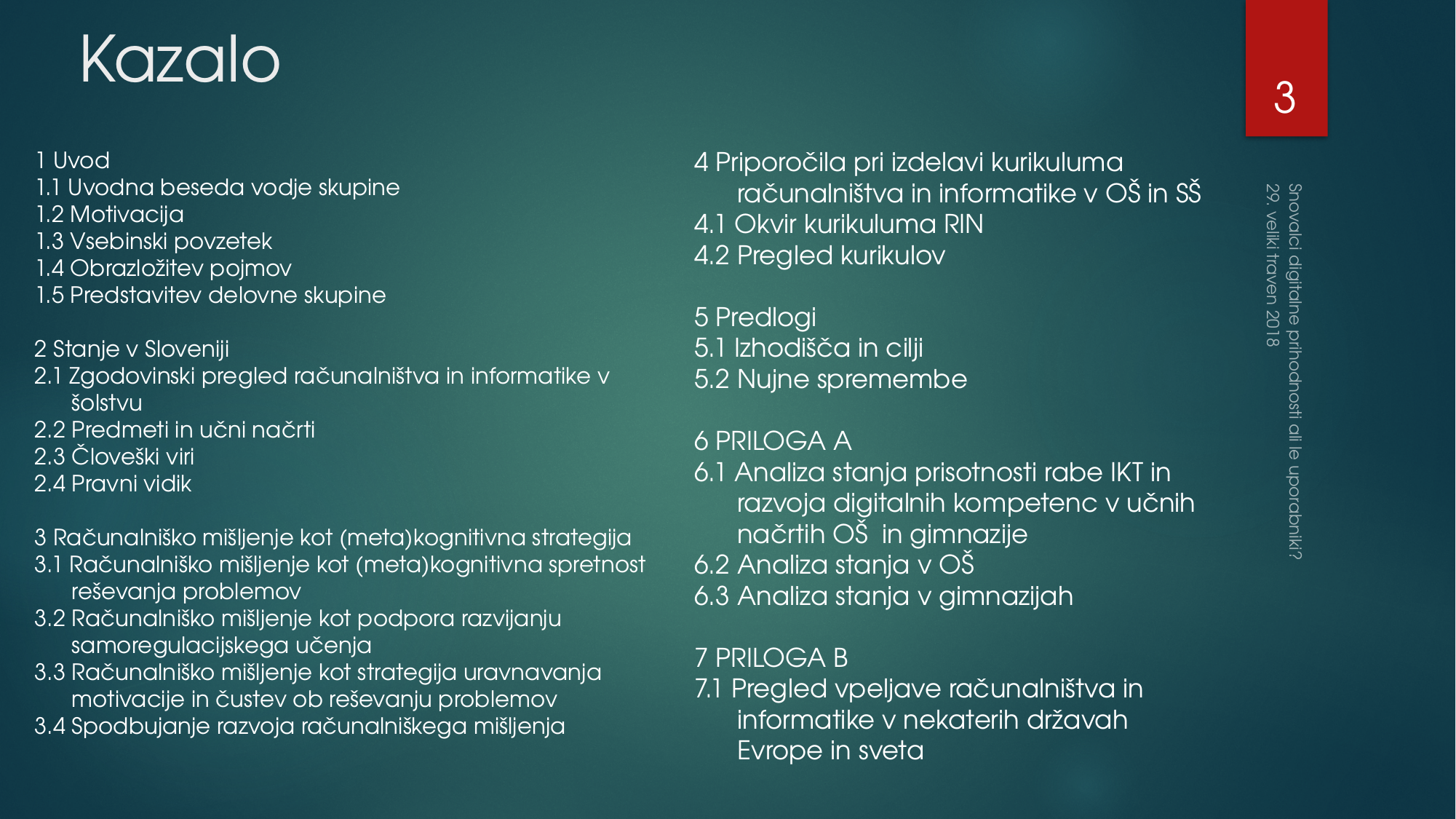

# Kazalo
3
1 Uvod
1.1 Uvodna beseda vodje skupine
1.2 Motivacija
1.3 Vsebinski povzetek
1.4 Obrazložitev pojmov
1.5 Predstavitev delovne skupine

2 Stanje v Sloveniji
2.1 Zgodovinski pregled računalništva in informatike v šolstvu
2.2 Predmeti in učni načrti
2.3 Človeški viri
2.4 Pravni vidik

3 Računalniško mišljenje kot (meta)kognitivna strategija
3.1 Računalniško mišljenje kot (meta)kognitivna spretnost reševanja problemov
3.2 Računalniško mišljenje kot podpora razvijanju samoregulacijskega učenja
3.3 Računalniško mišljenje kot strategija uravnavanja motivacije in čustev ob reševanju problemov
3.4 Spodbujanje razvoja računalniškega mišljenja
4 Priporočila pri izdelavi kurikuluma računalništva in informatike v OŠ in SŠ
4.1 Okvir kurikuluma RIN
4.2 Pregled kurikulov

5 Predlogi
5.1 Izhodišča in cilji
5.2 Nujne spremembe

6 PRILOGA A
6.1 Analiza stanja prisotnosti rabe IKT in razvoja digitalnih kompetenc v učnih načrtih OŠ  in gimnazije
6.2 Analiza stanja v OŠ
6.3 Analiza stanja v gimnazijah

7 PRILOGA B
7.1 Pregled vpeljave računalništva in informatike v nekaterih državah Evrope in sveta

29. veliki traven 2018
Snovalci digitalne prihodnosti ali le uporabniki?